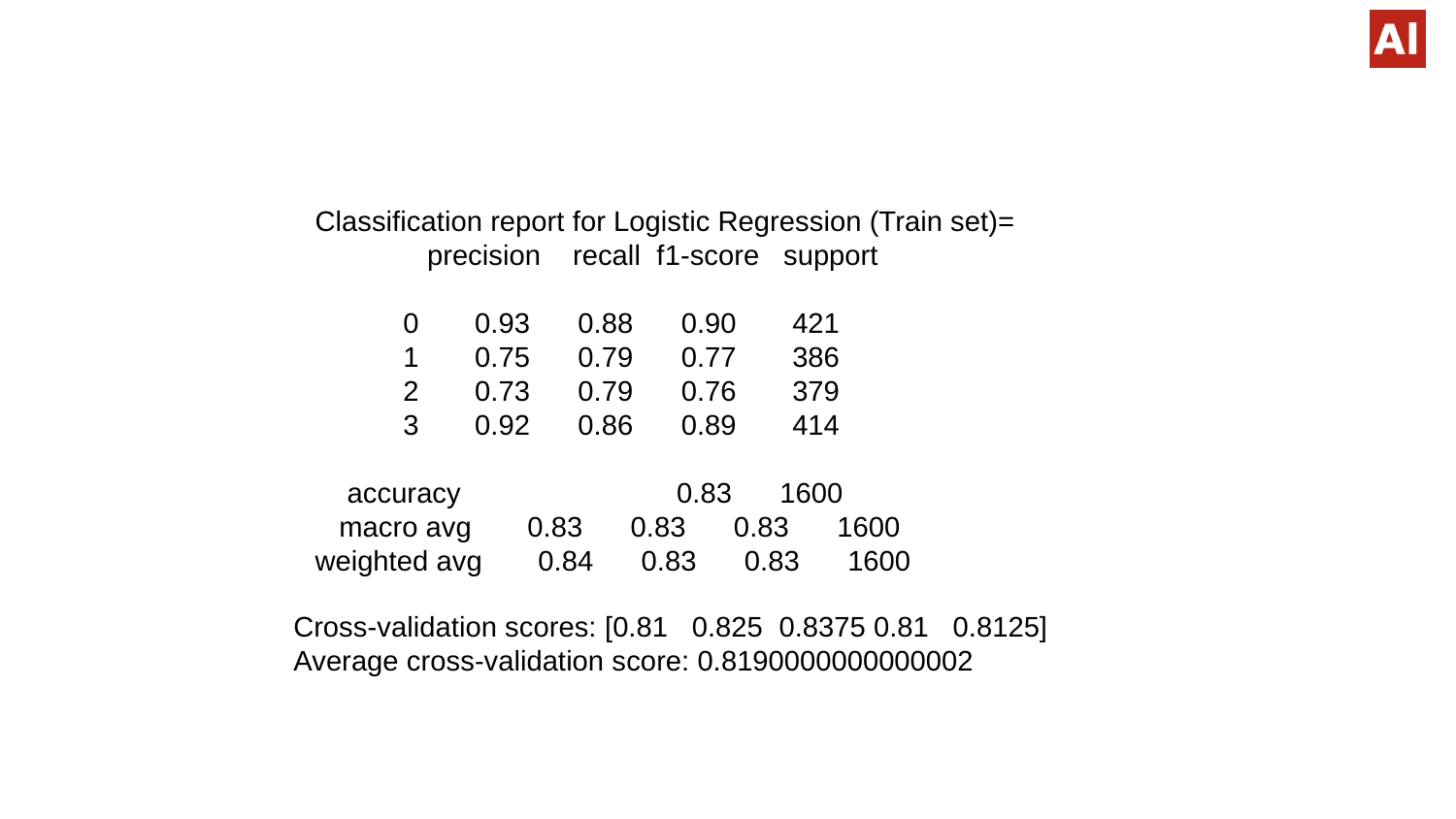

#

Classification report for Logistic Regression (Train set)=
              precision    recall  f1-score   support

           0       0.93      0.88      0.90       421
           1       0.75      0.79      0.77       386
           2       0.73      0.79      0.76       379
           3       0.92      0.86      0.89       414

    accuracy                           0.83      1600
   macro avg       0.83      0.83      0.83      1600
weighted avg       0.84      0.83      0.83      1600

Cross-validation scores: [0.81   0.825  0.8375 0.81   0.8125]
Average cross-validation score: 0.8190000000000002